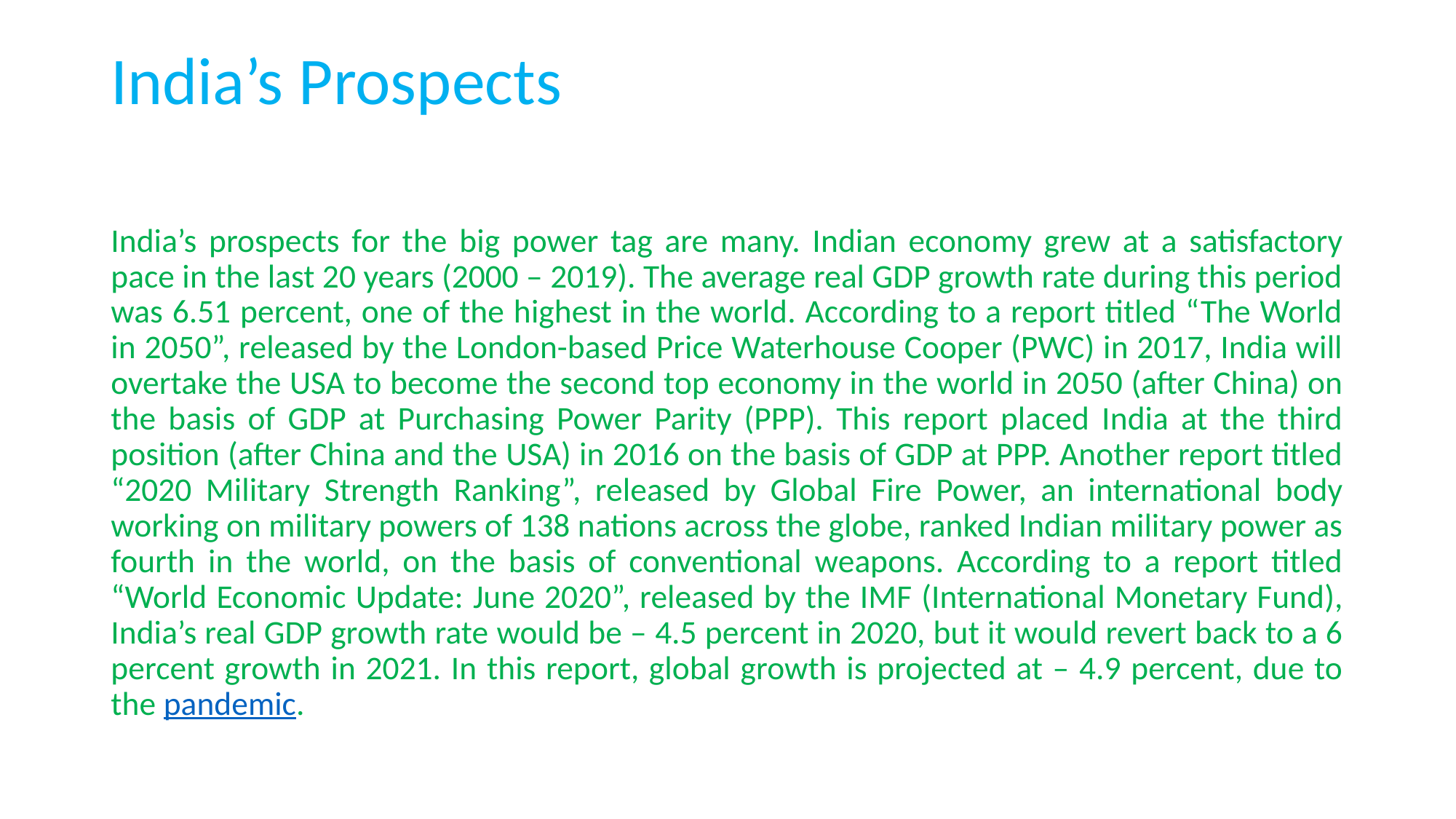

# India’s Prospects
India’s prospects for the big power tag are many. Indian economy grew at a satisfactory pace in the last 20 years (2000 – 2019). The average real GDP growth rate during this period was 6.51 percent, one of the highest in the world. According to a report titled “The World in 2050”, released by the London-based Price Waterhouse Cooper (PWC) in 2017, India will overtake the USA to become the second top economy in the world in 2050 (after China) on the basis of GDP at Purchasing Power Parity (PPP). This report placed India at the third position (after China and the USA) in 2016 on the basis of GDP at PPP. Another report titled “2020 Military Strength Ranking”, released by Global Fire Power, an international body working on military powers of 138 nations across the globe, ranked Indian military power as fourth in the world, on the basis of conventional weapons. According to a report titled “World Economic Update: June 2020”, released by the IMF (International Monetary Fund), India’s real GDP growth rate would be – 4.5 percent in 2020, but it would revert back to a 6 percent growth in 2021. In this report, global growth is projected at – 4.9 percent, due to the pandemic.